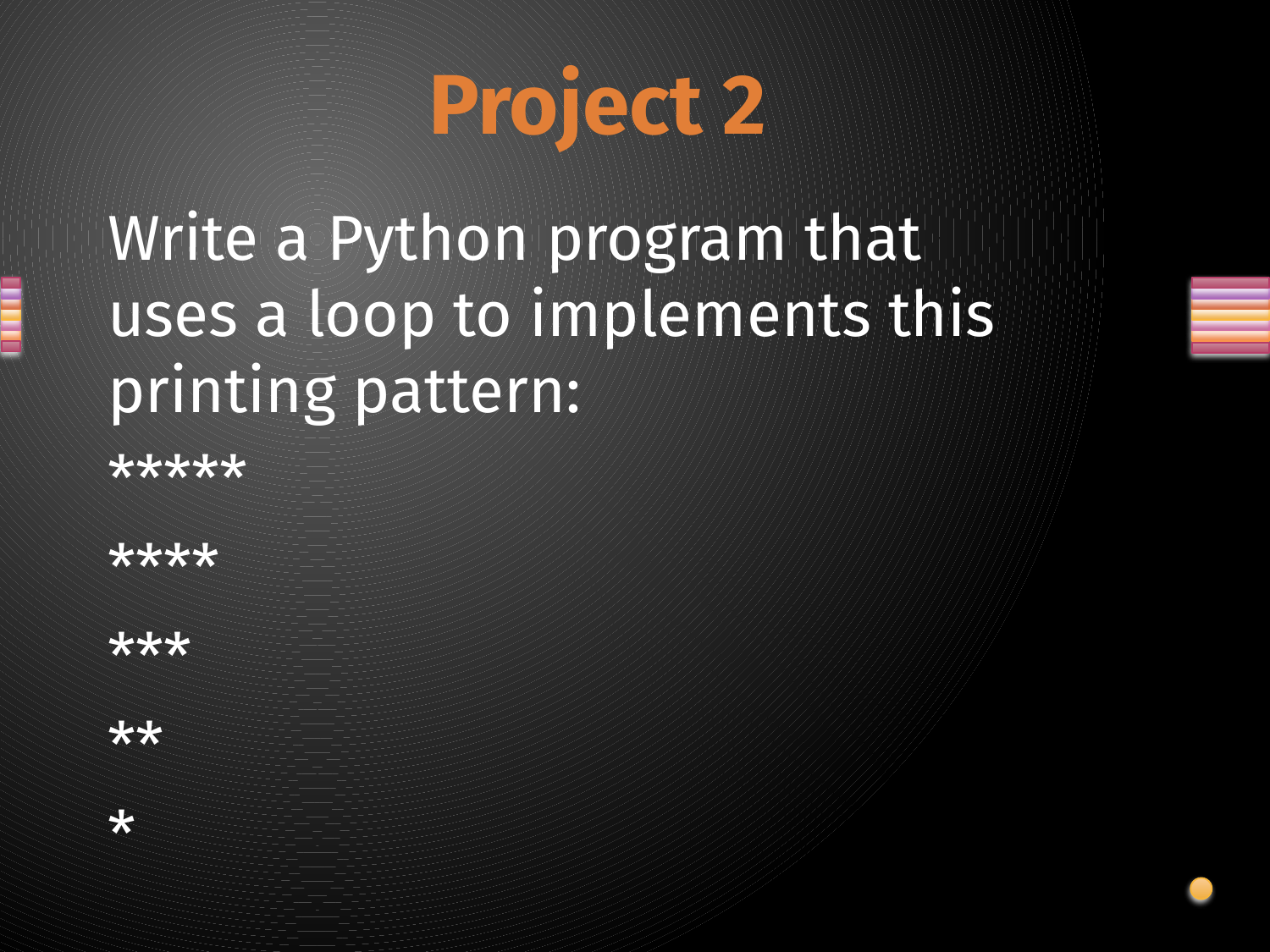

# Project 2
Write a Python program that uses a loop to implements this printing pattern:
*****
****
***
**
*